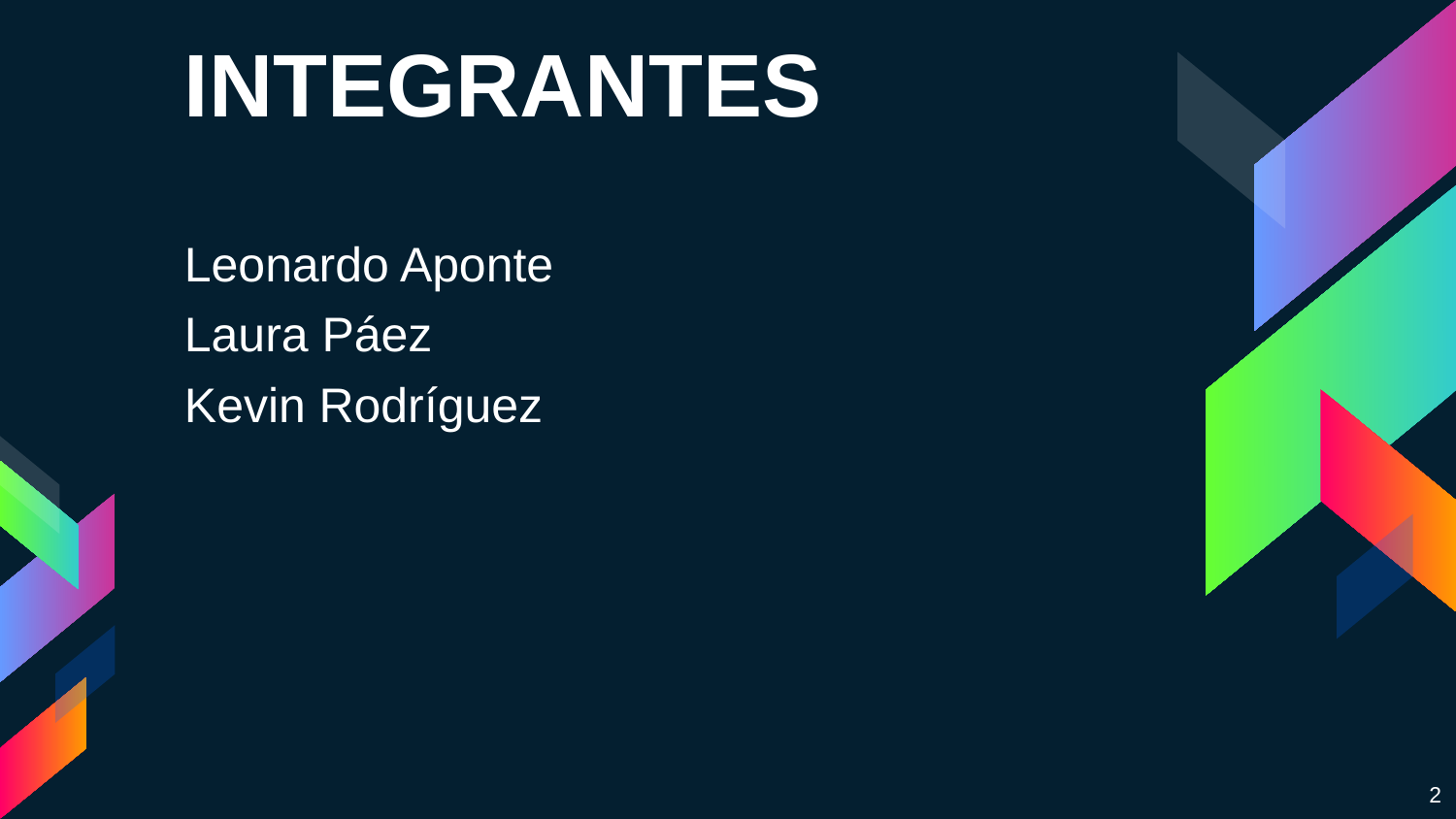

# INTEGRANTES
Leonardo Aponte
Laura Páez
Kevin Rodríguez
2